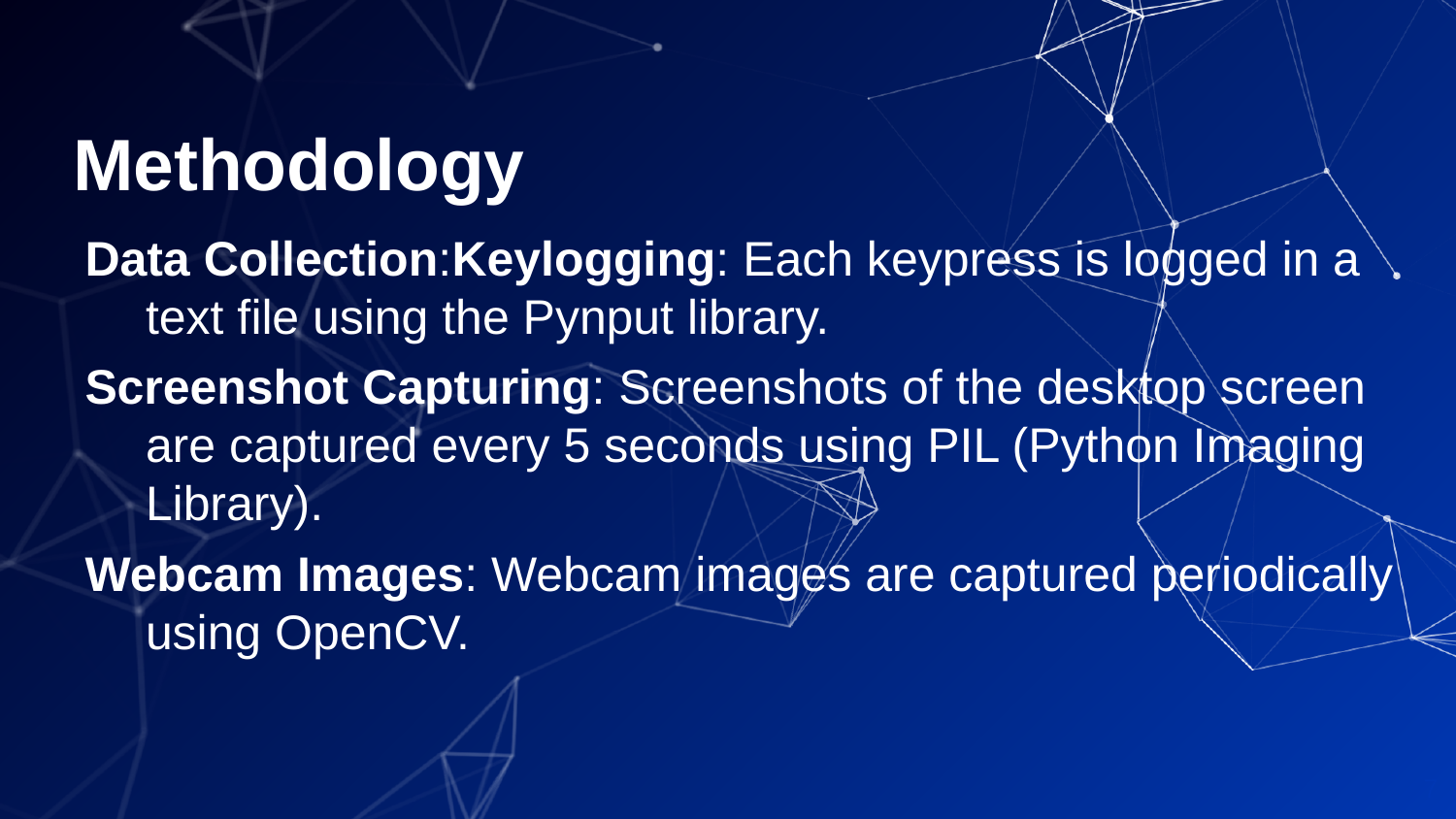

# Methodology
Data Collection:Keylogging: Each keypress is logged in a text file using the Pynput library.
Screenshot Capturing: Screenshots of the desktop screen are captured every 5 seconds using PIL (Python Imaging Library).
Webcam Images: Webcam images are captured periodically using OpenCV.

7